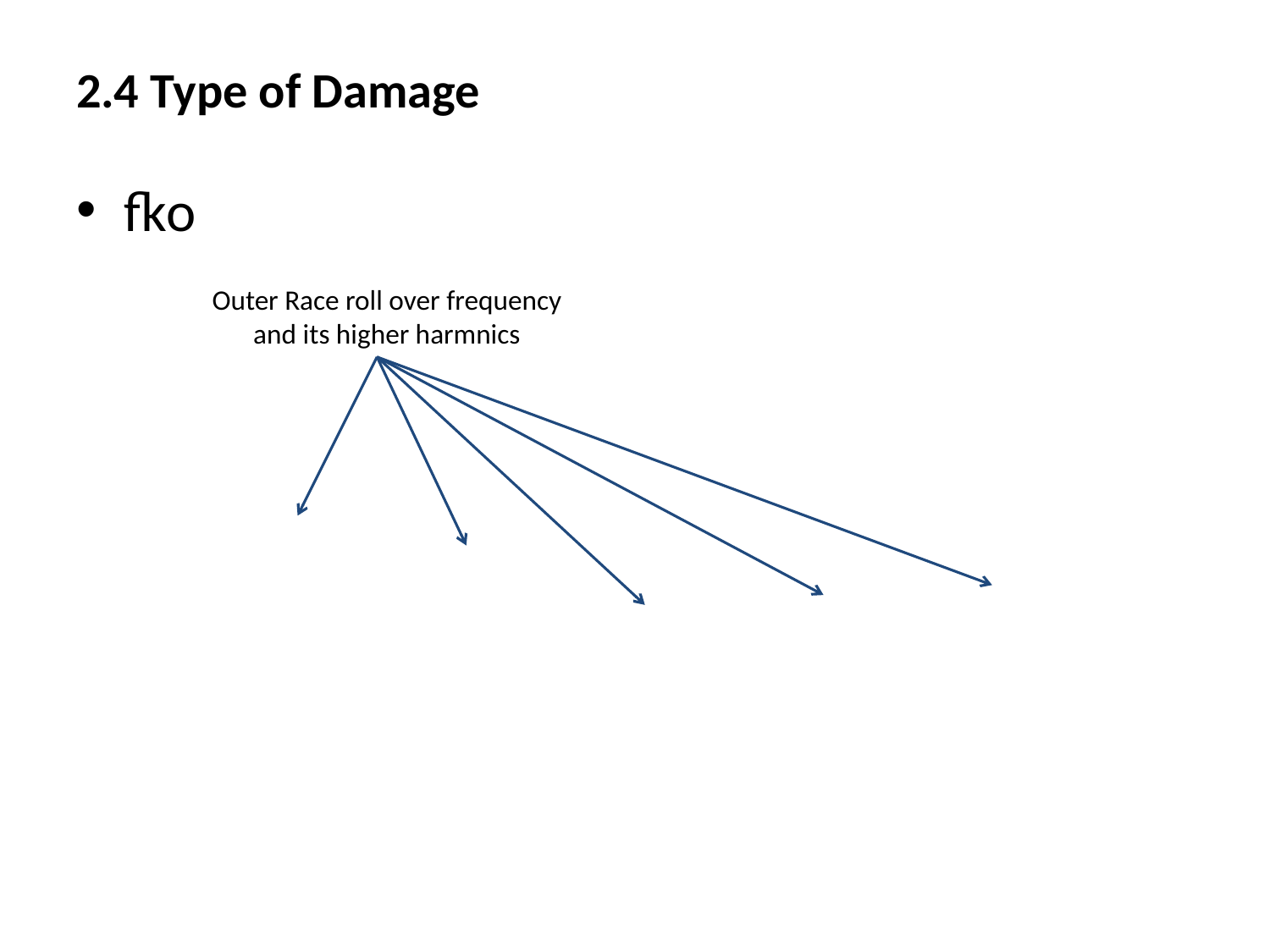

# 2.4 Type of Damage
fko
Outer Race roll over frequency and its higher harmnics